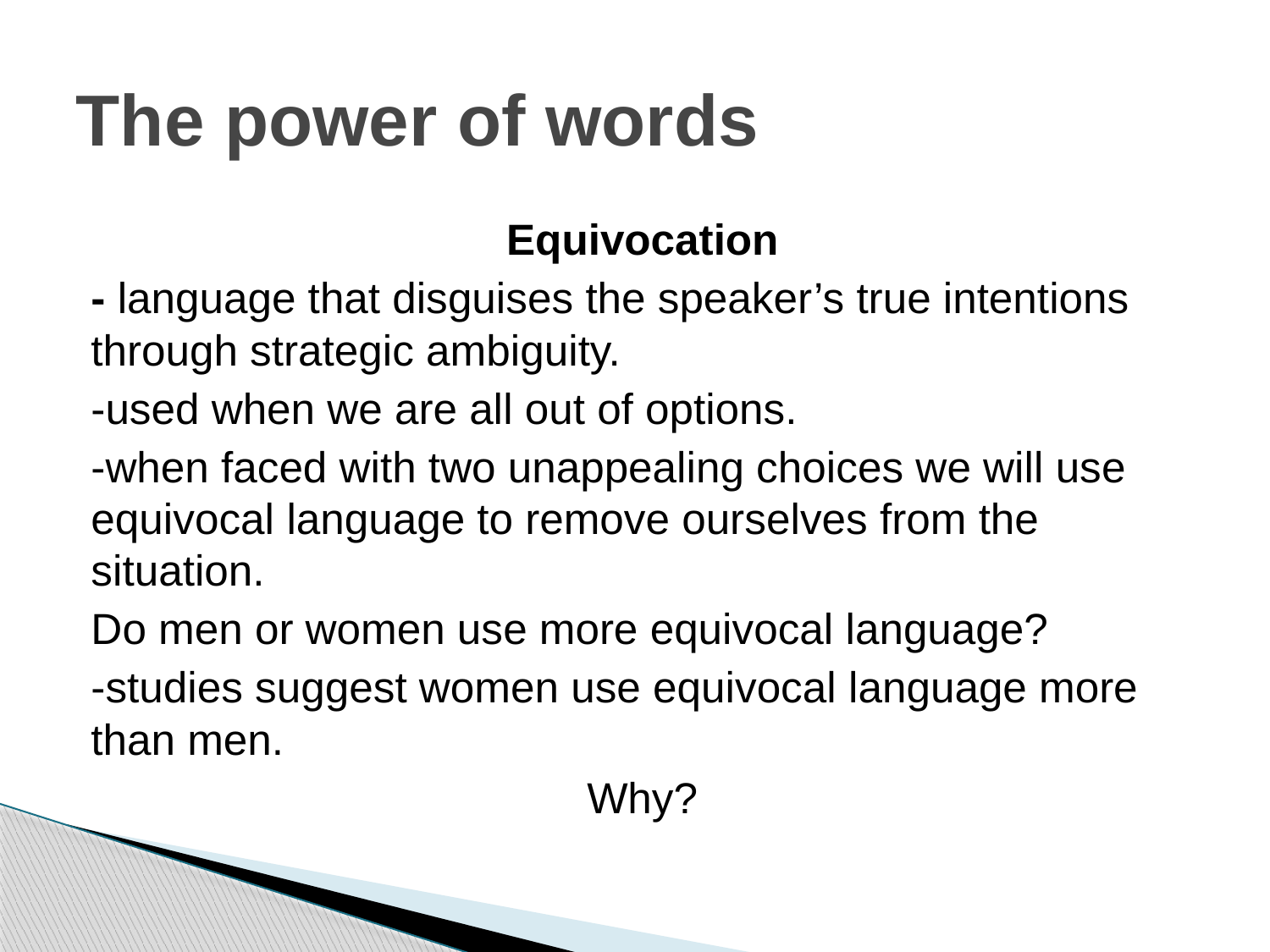

# The power of words
Equivocation
- language that disguises the speaker’s true intentions through strategic ambiguity.
-used when we are all out of options.
-when faced with two unappealing choices we will use equivocal language to remove ourselves from the situation.
Do men or women use more equivocal language?
-studies suggest women use equivocal language more than men.
Why?